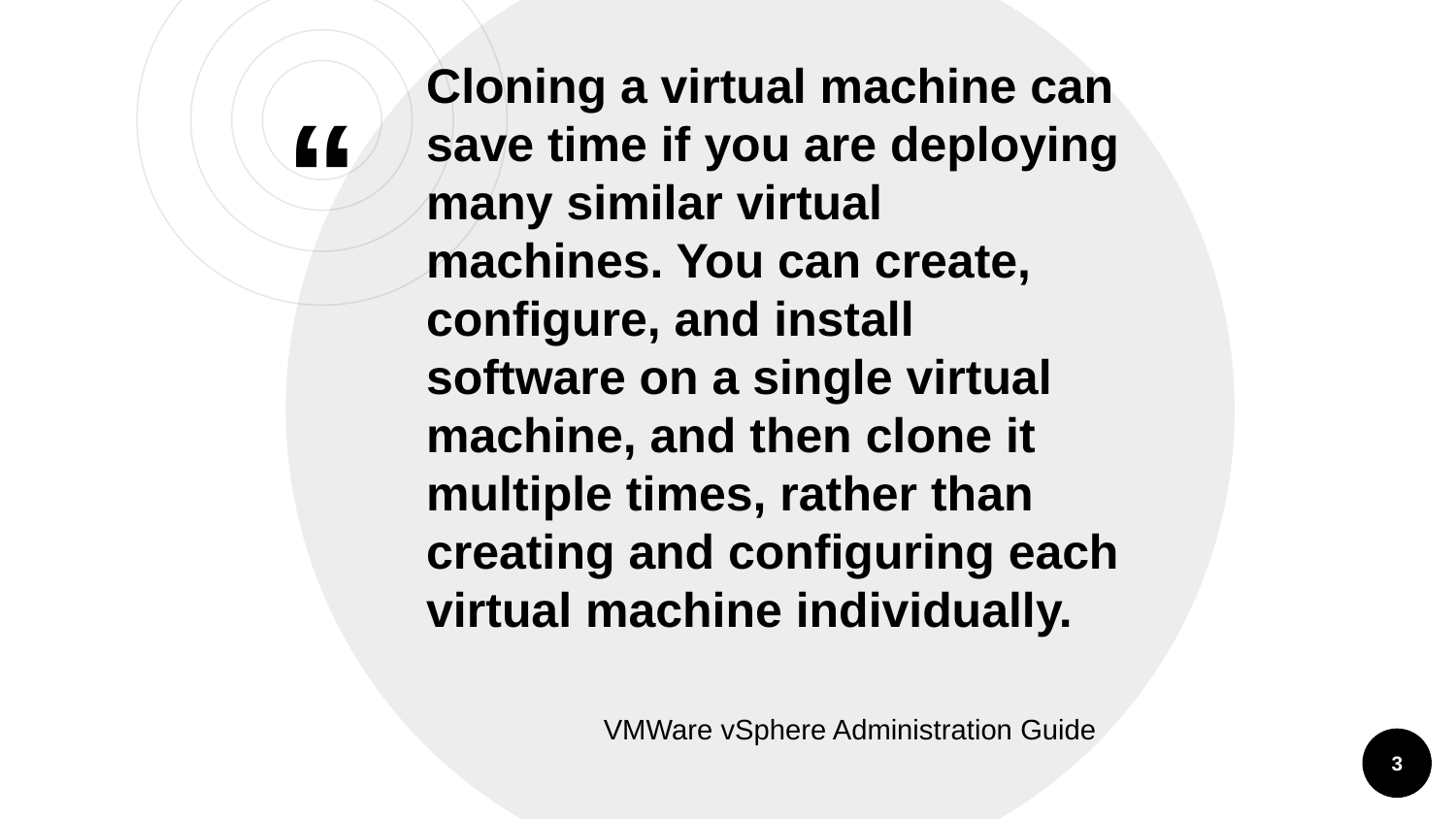

Cloning a virtual machine can save time if you are deploying many similar virtual machines. You can create, configure, and install software on a single virtual machine, and then clone it multiple times, rather than creating and configuring each virtual machine individually.
VMWare vSphere Administration Guide
3